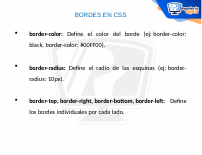

BORDES EN CSS
border-color: Define el color del borde (ej: border-color: black, border-color: #00FF00).

border-radius: Define el radio de las esquinas (ej: border-radius: 10px).

border-top, border-right, border-bottom, border-left: Define los bordes individuales por cada lado.